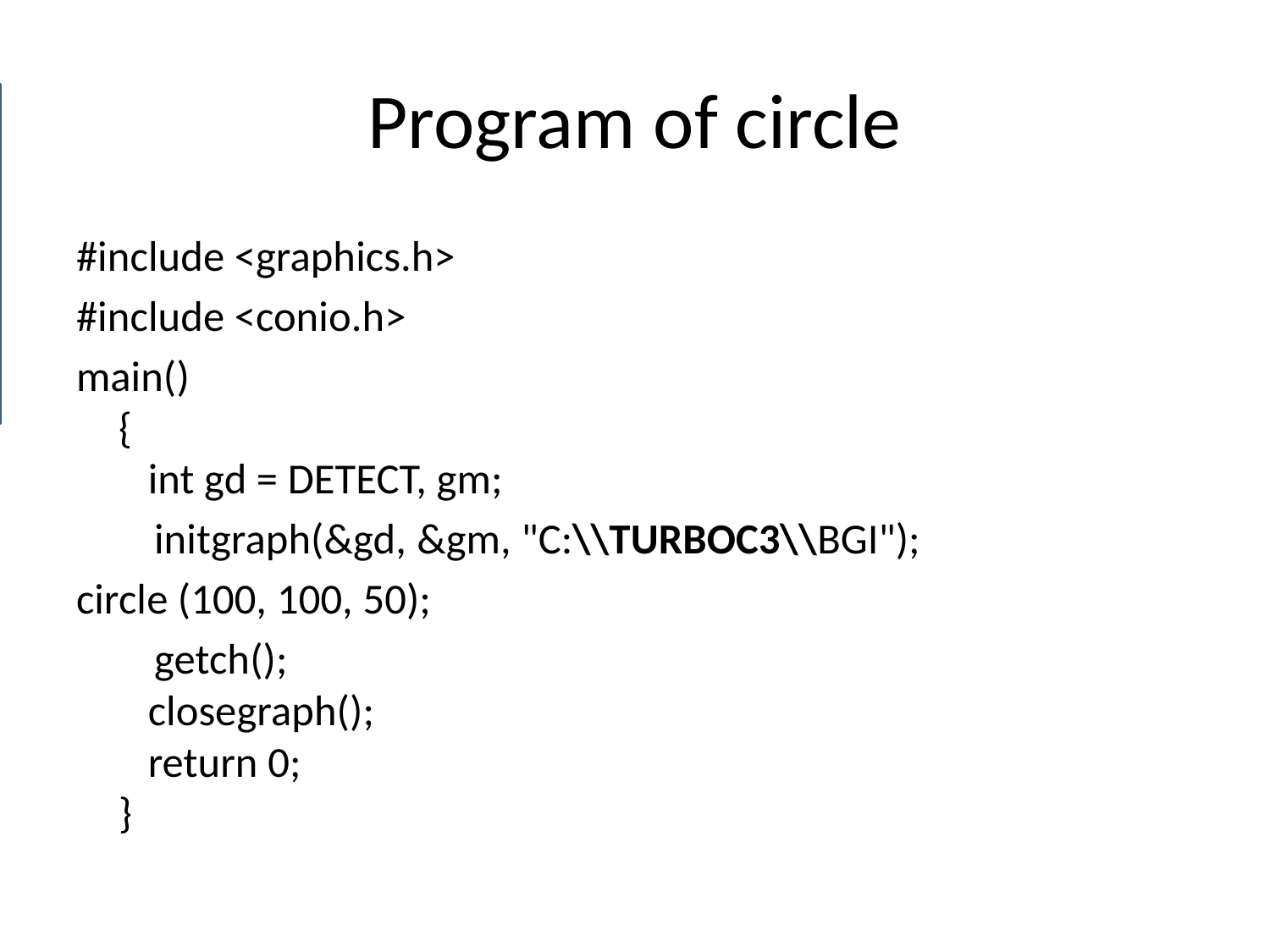

# Program of circle

#include <graphics.h>
#include <conio.h>
main()
{
   int gd = DETECT, gm;
        initgraph(&gd, &gm, "C:\\TURBOC3\\BGI");
circle (100, 100, 50);
        getch();
   closegraph();
   return 0;
}